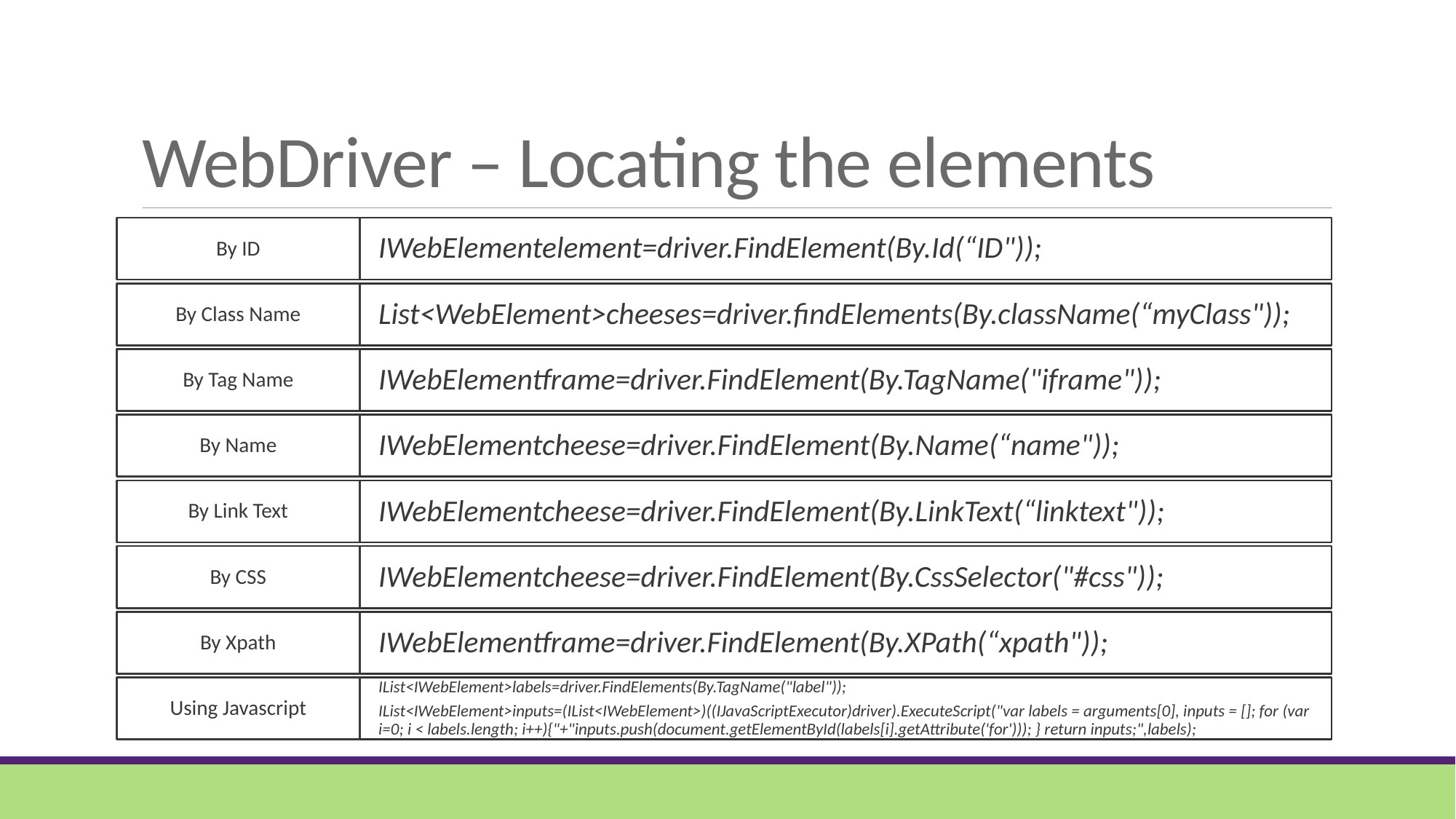

# WebDriver – Locating the elements
IWebElementelement=driver.FindElement(By.Id(“ID"));
By ID
List<WebElement>cheeses=driver.findElements(By.className(“myClass"));
By Class Name
IWebElementframe=driver.FindElement(By.TagName("iframe"));
By Tag Name
IWebElementcheese=driver.FindElement(By.Name(“name"));
By Name
IWebElementcheese=driver.FindElement(By.LinkText(“linktext"));
By Link Text
IWebElementcheese=driver.FindElement(By.CssSelector("#css"));
By CSS
IWebElementframe=driver.FindElement(By.XPath(“xpath"));
By Xpath
IList<IWebElement>labels=driver.FindElements(By.TagName("label"));
IList<IWebElement>inputs=(IList<IWebElement>)((IJavaScriptExecutor)driver).ExecuteScript("var labels = arguments[0], inputs = []; for (var i=0; i < labels.length; i++){"+"inputs.push(document.getElementById(labels[i].getAttribute('for'))); } return inputs;",labels);
Using Javascript